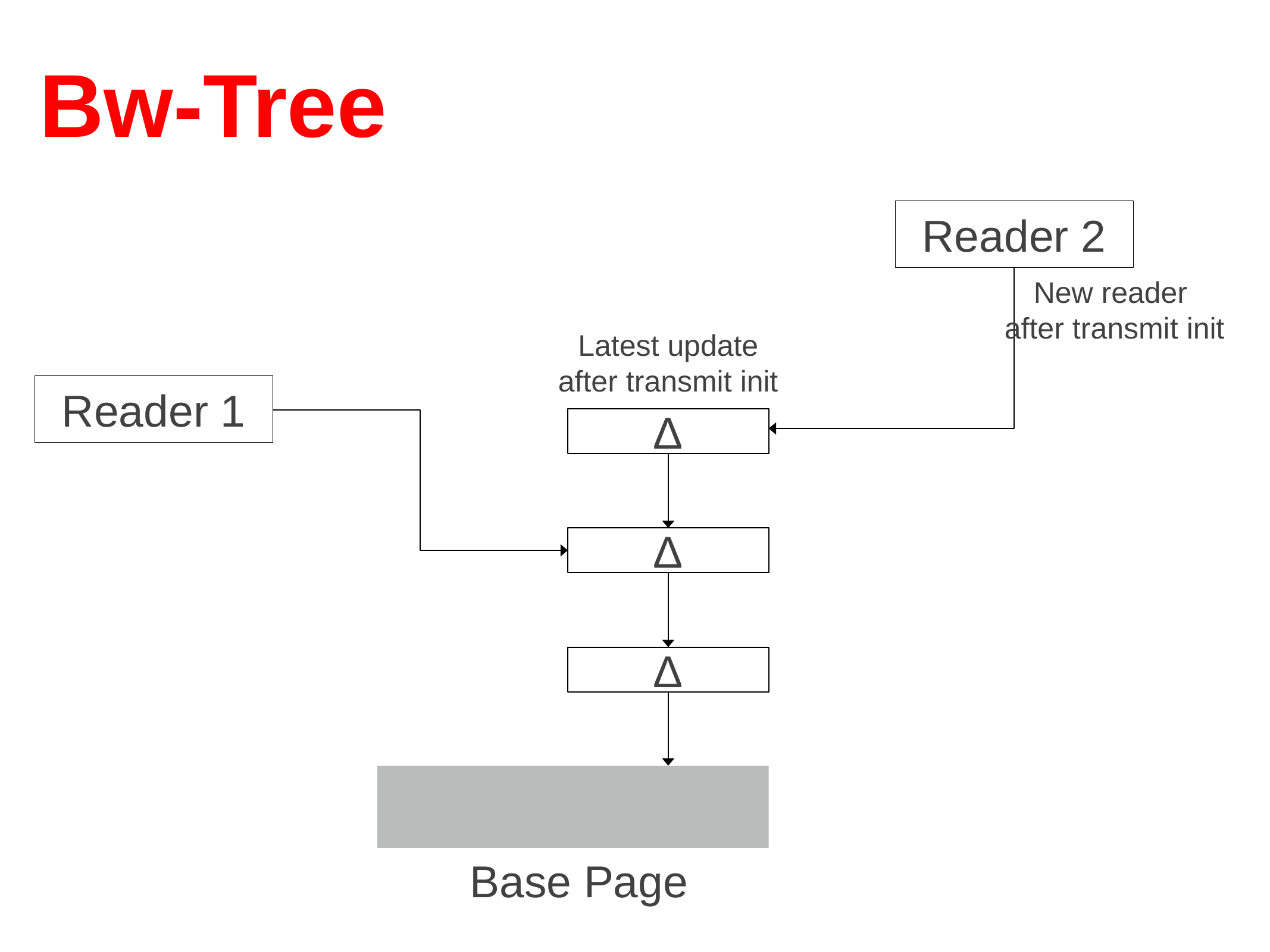

# Bw-Tree
Reader 2
New reader
after transmit init
Latest update after transmit init
Reader 1
Δ

Δ
Δ

Base Page